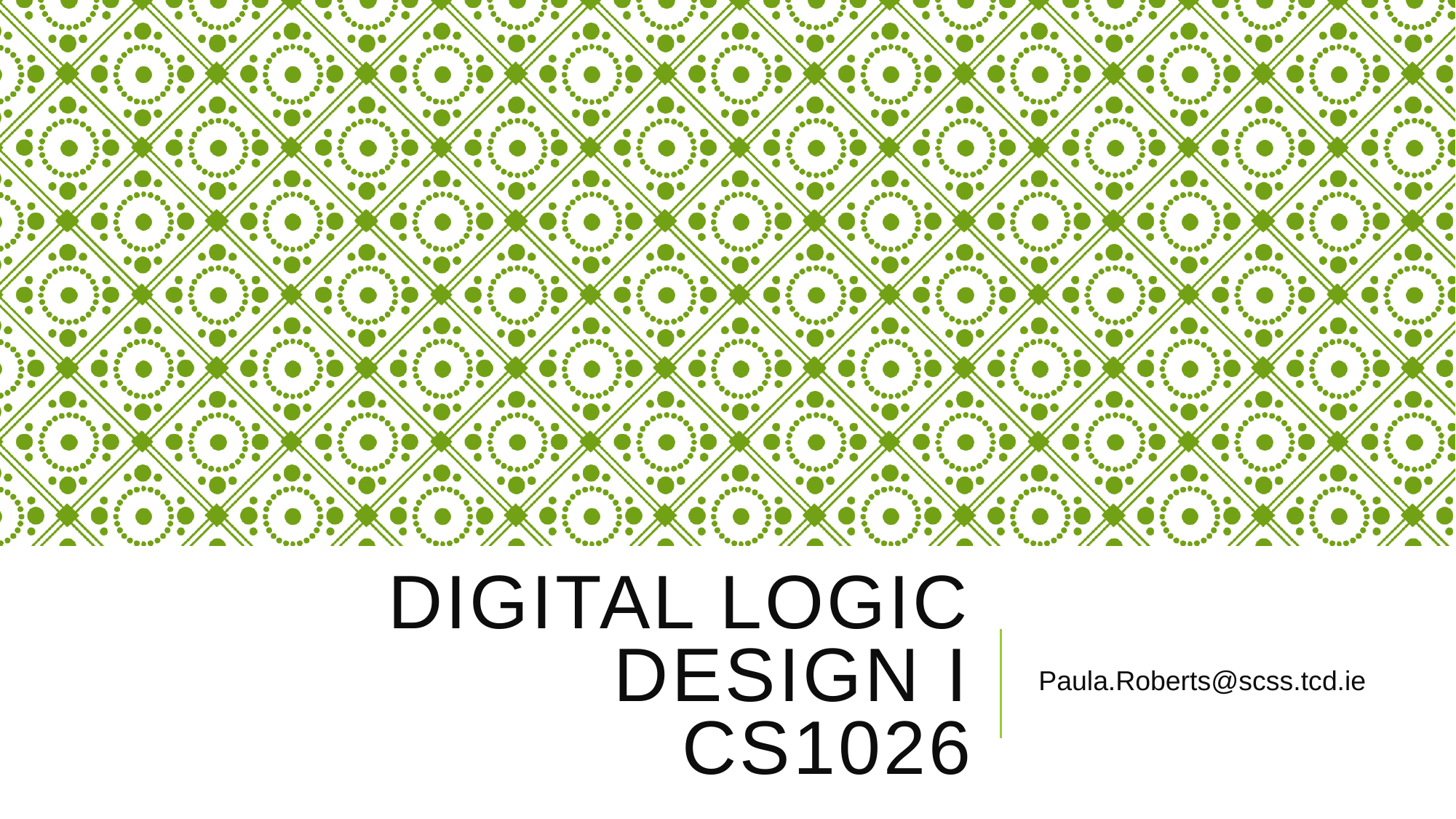

# Digital Logic Design I CS1026
Paula.Roberts@scss.tcd.ie